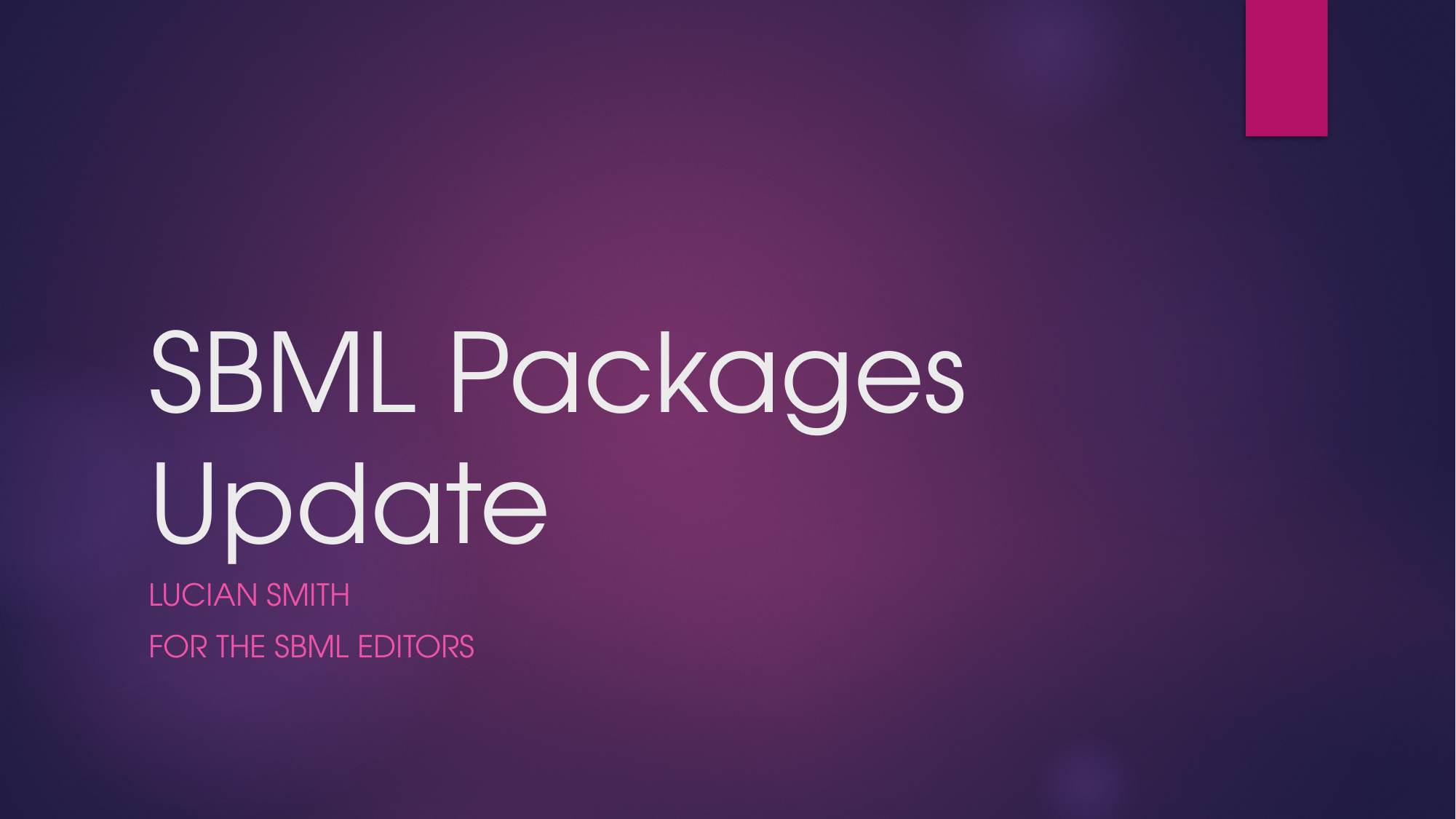

# SBML Packages Update
Lucian Smith
For the SBML Editors